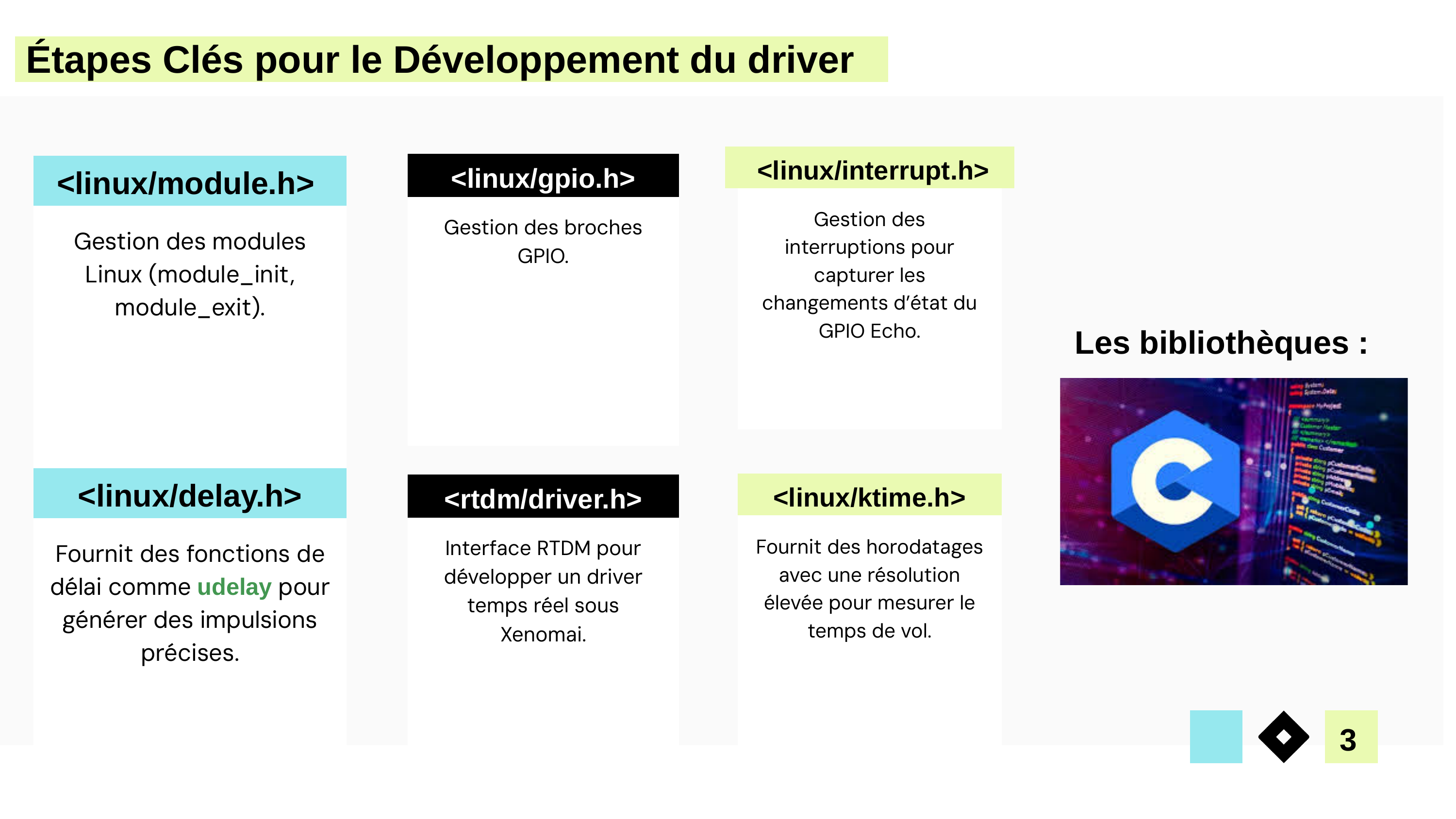

Étapes Clés pour le Développement du driver

 <linux/interrupt.h>

<linux/gpio.h>

<linux/module.h>

Gestion des interruptions pour capturer les changements d’état du GPIO Echo.
Gestion des broches GPIO.
Gestion des modules Linux (module_init, module_exit).
 Les bibliothèques :

<linux/delay.h>

<linux/ktime.h>
<rtdm/driver.h>

Fournit des horodatages avec une résolution élevée pour mesurer le temps de vol.
Interface RTDM pour développer un driver temps réel sous Xenomai.
Fournit des fonctions de délai comme udelay pour générer des impulsions précises.

3